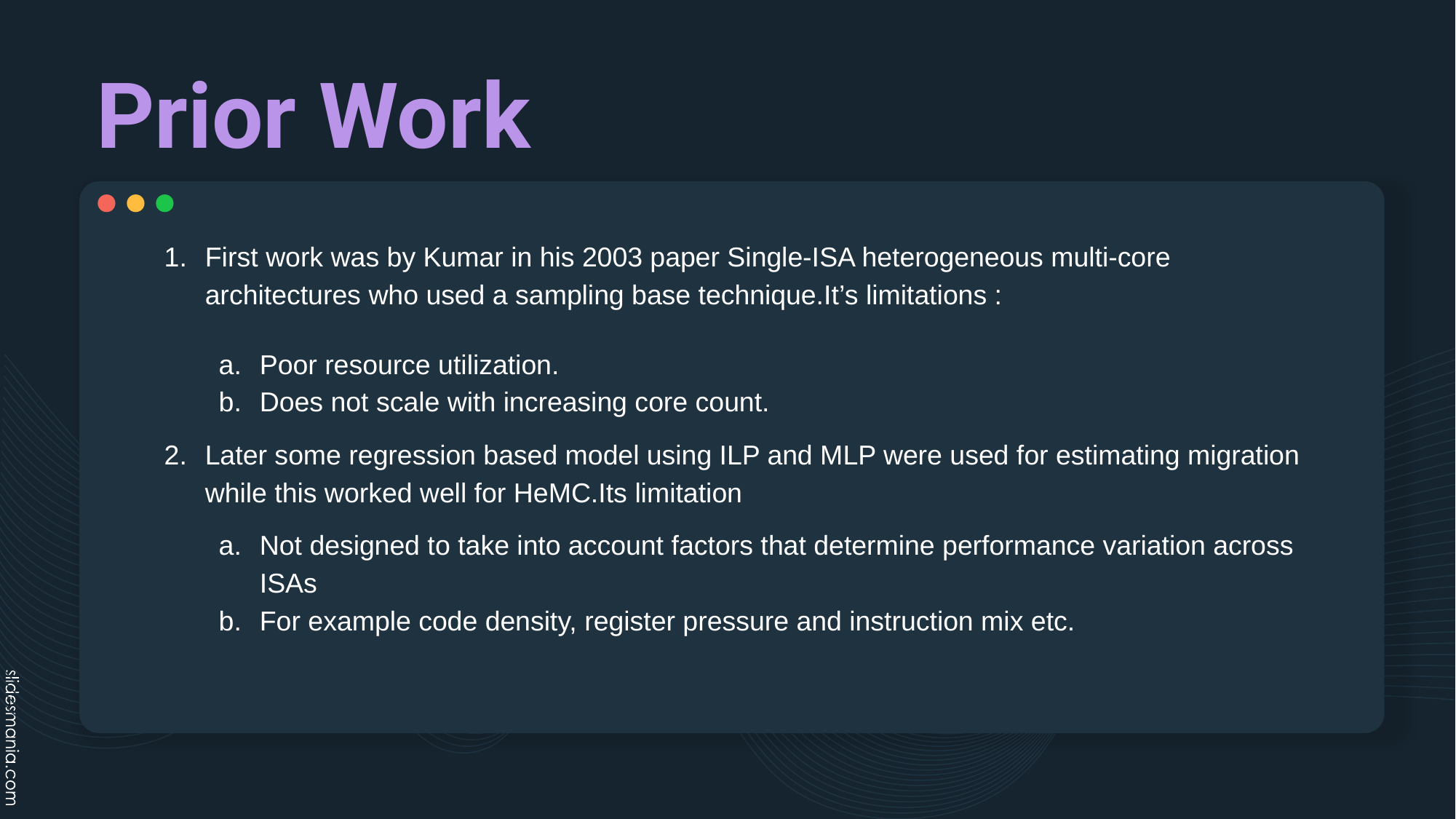

# Prior Work
First work was by Kumar in his 2003 paper Single-ISA heterogeneous multi-core architectures who used a sampling base technique.It’s limitations :
Poor resource utilization.
Does not scale with increasing core count.
Later some regression based model using ILP and MLP were used for estimating migration while this worked well for HeMC.Its limitation
Not designed to take into account factors that determine performance variation across ISAs
For example code density, register pressure and instruction mix etc.